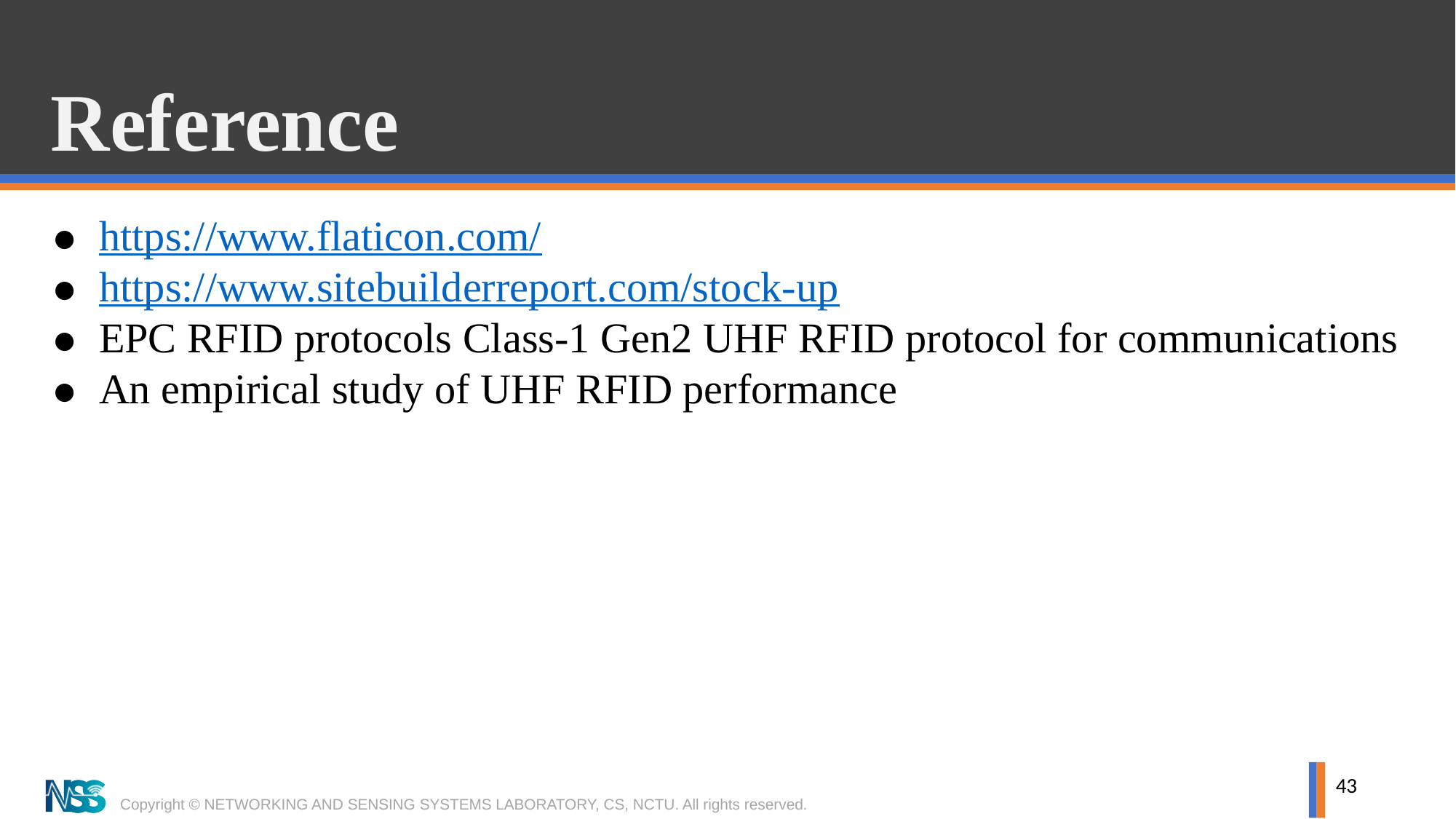

# Reference
https://www.flaticon.com/
https://www.sitebuilderreport.com/stock-up
EPC RFID protocols Class-1 Gen2 UHF RFID protocol for communications
An empirical study of UHF RFID performance
43